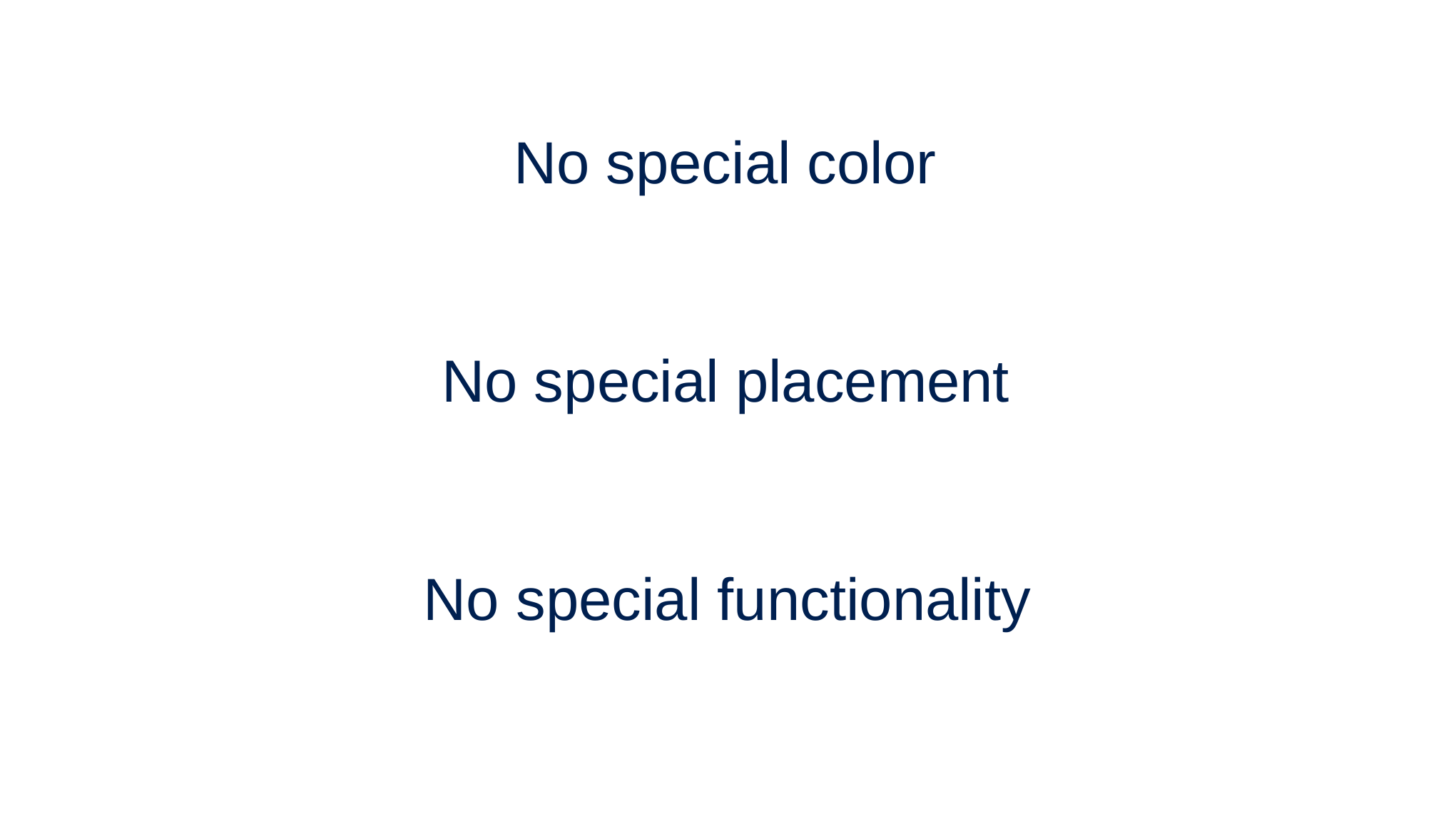

No special color
No special placement
No special functionality